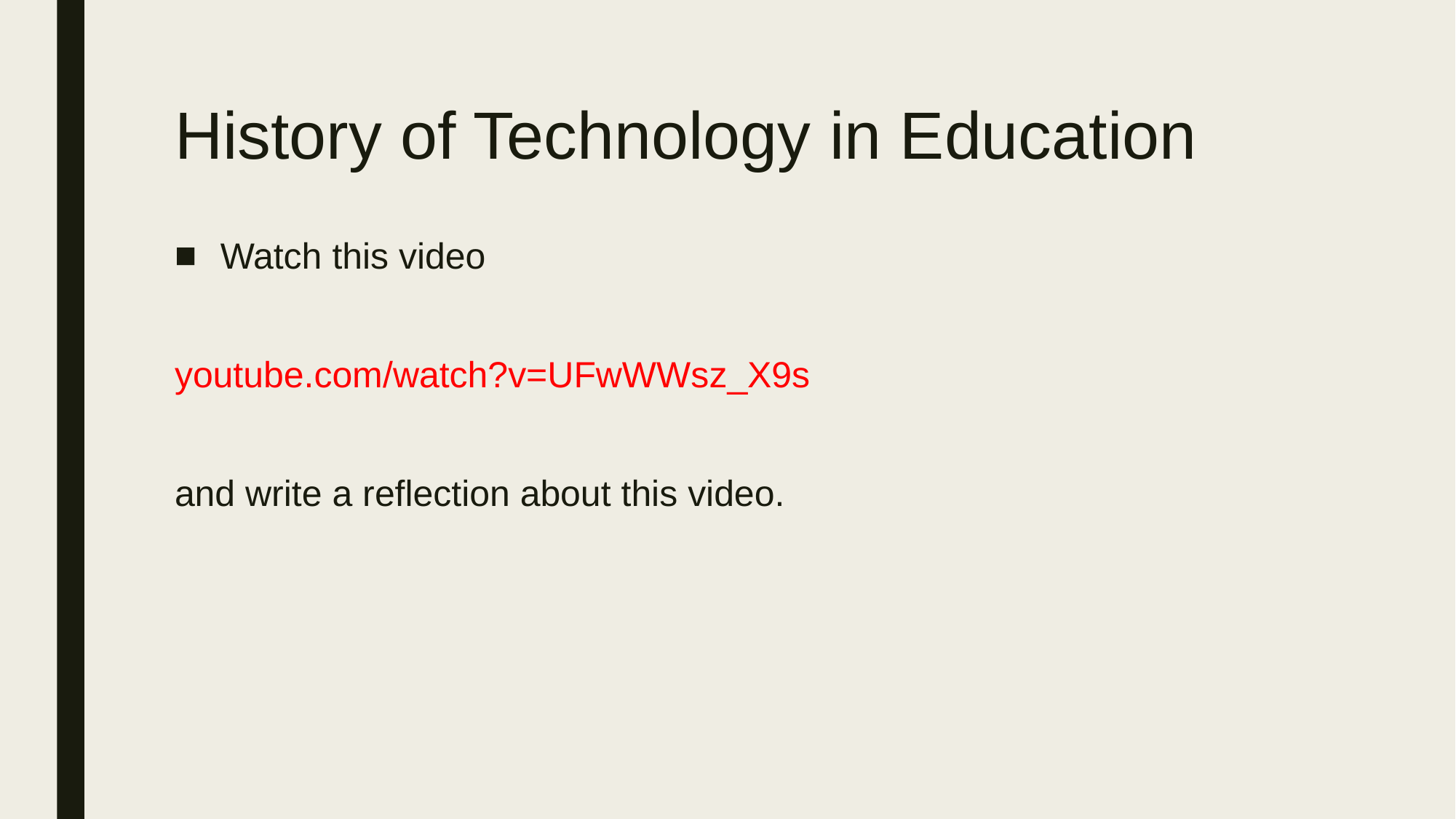

# History of Technology in Education
Watch this video

youtube.com/watch?v=UFwWWsz_X9s

and write a reflection about this video.